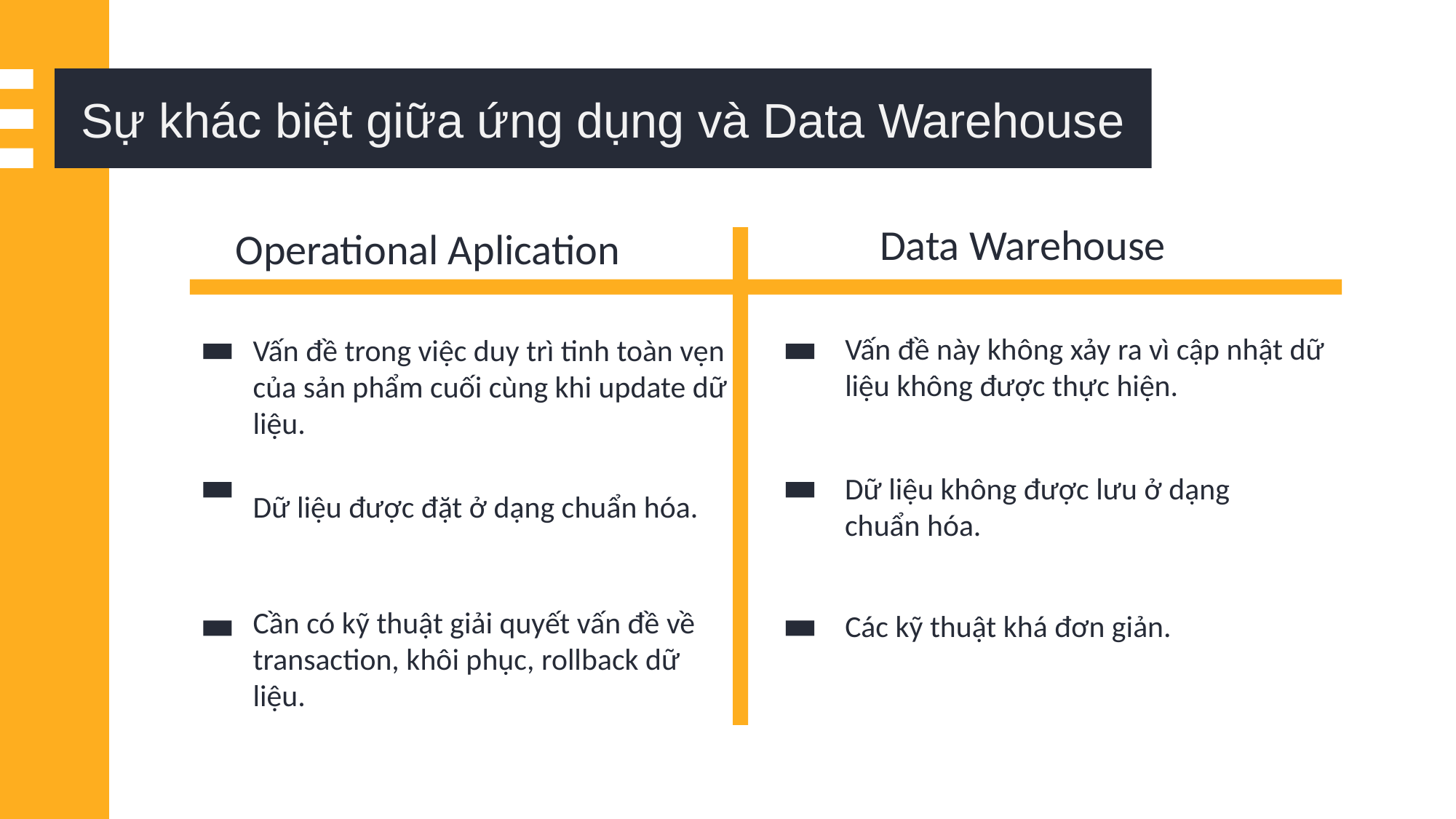

Sự khác biệt giữa ứng dụng và Data Warehouse

Data Warehouse
Operational Aplication

Vấn đề này không xảy ra vì cập nhật dữ liệu không được thực hiện.
Vấn đề trong việc duy trì tinh toàn vẹn của sản phẩm cuối cùng khi update dữ liệu.

Dữ liệu được đặt ở dạng chuẩn hóa.
Dữ liệu không được lưu ở dạng chuẩn hóa.

Các kỹ thuật khá đơn giản.
Cần có kỹ thuật giải quyết vấn đề về transaction, khôi phục, rollback dữ liệu.